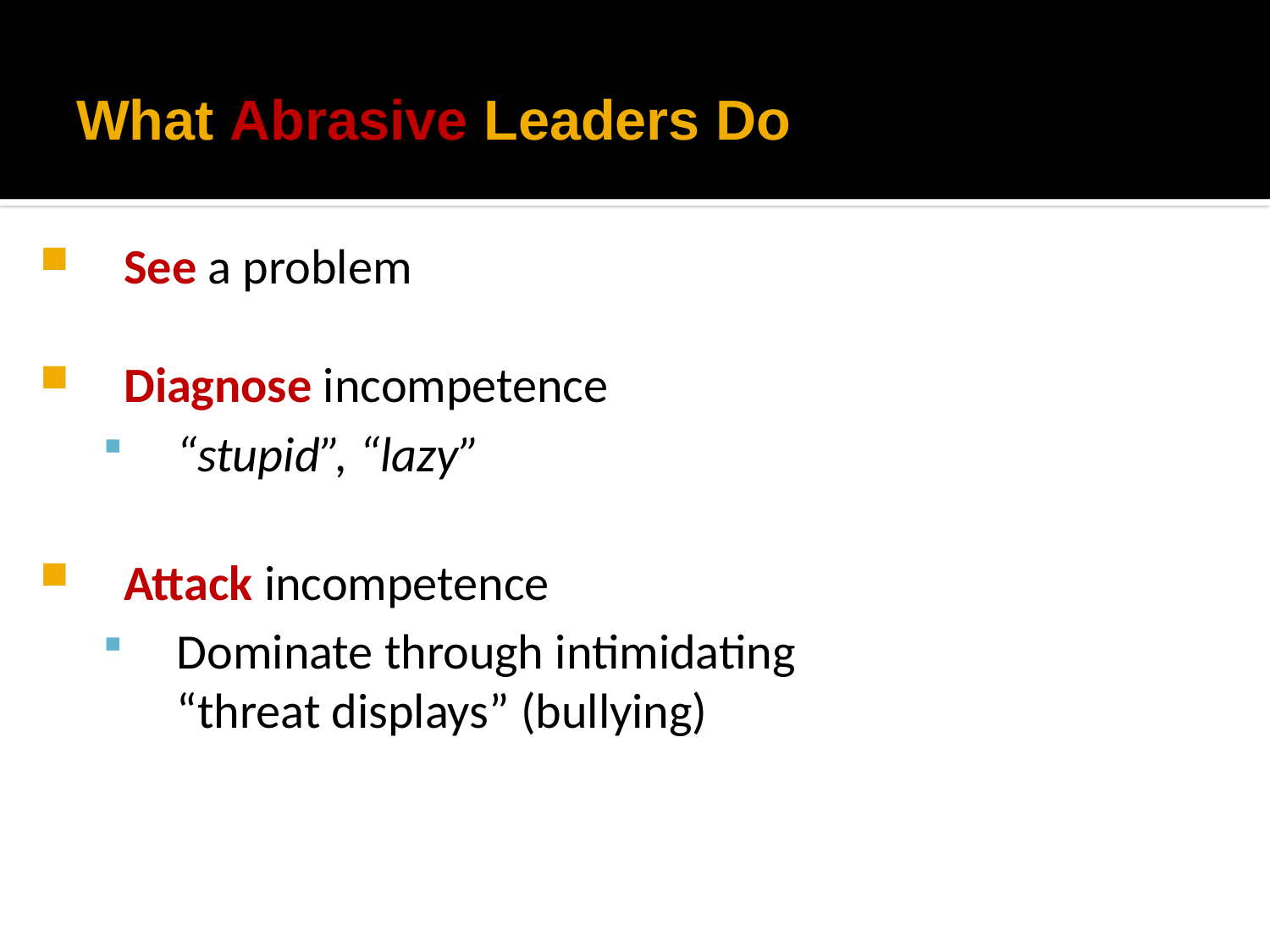

# What Abrasive Leaders Do
See a problem

Diagnose incompetence
“stupid”, “lazy”

Attack incompetence
Dominate through intimidating “threat displays” (bullying)